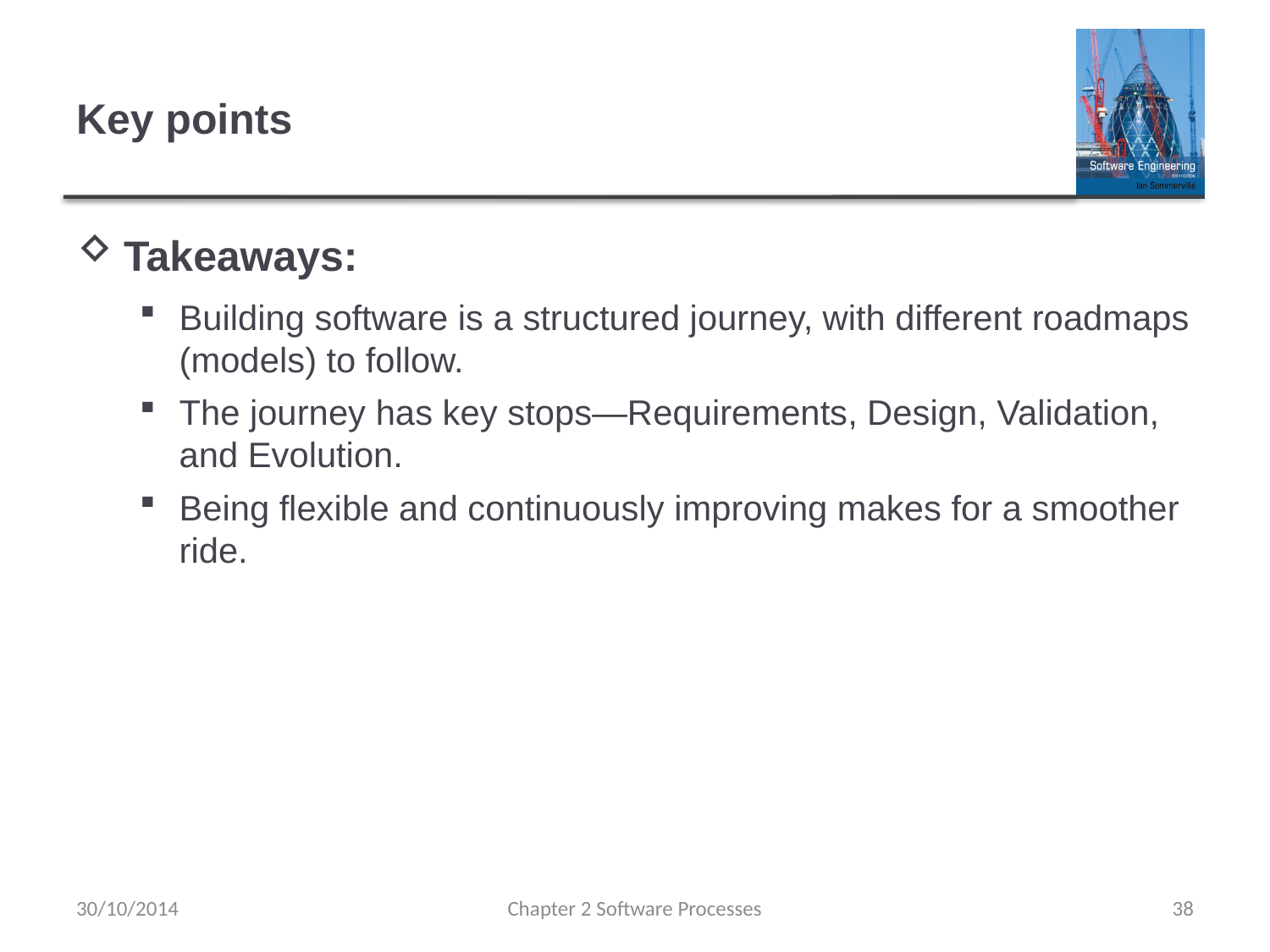

# Key points
Takeaways:
Building software is a structured journey, with different roadmaps (models) to follow.
The journey has key stops—Requirements, Design, Validation, and Evolution.
Being flexible and continuously improving makes for a smoother ride.

30/10/2014
Chapter 2 Software Processes
38